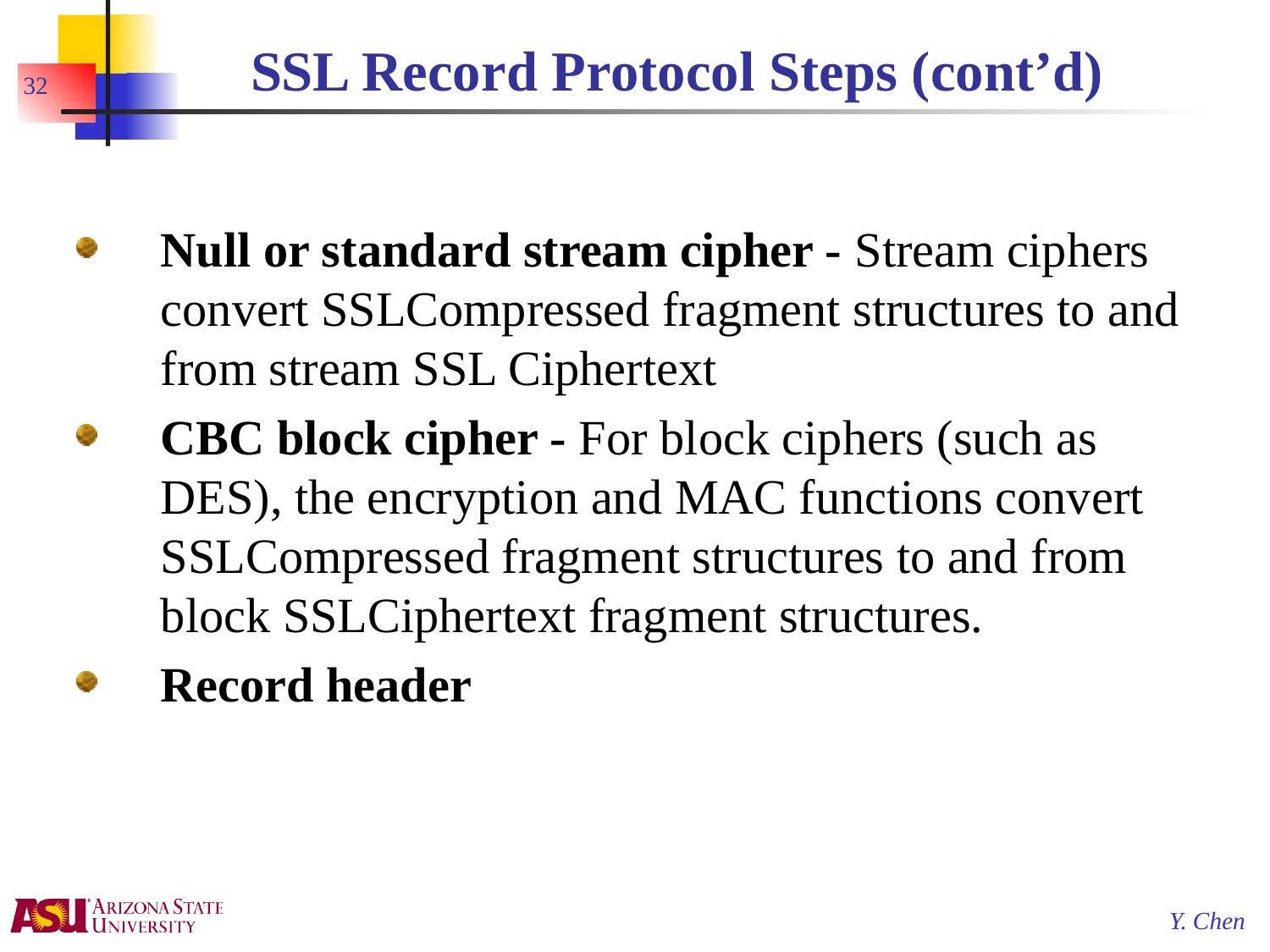

# SSL Record Protocol Steps (cont’d)
32
Null or standard stream cipher - Stream ciphers convert SSLCompressed fragment structures to and from stream SSL Ciphertext
CBC block cipher - For block ciphers (such as DES), the encryption and MAC functions convert SSLCompressed fragment structures to and from block SSLCiphertext fragment structures.
Record header